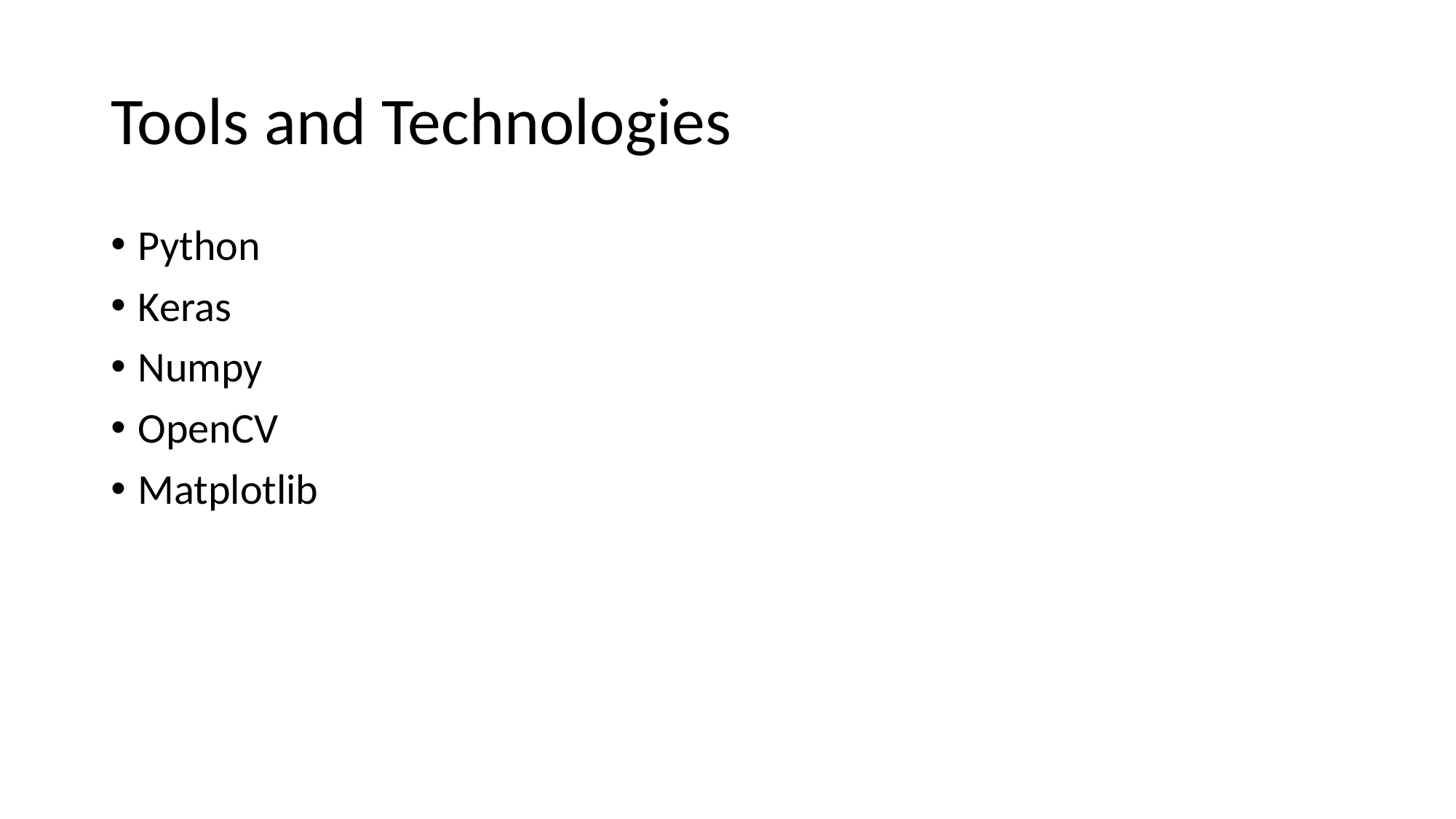

# Tools and Technologies
Python
Keras
Numpy
OpenCV
Matplotlib